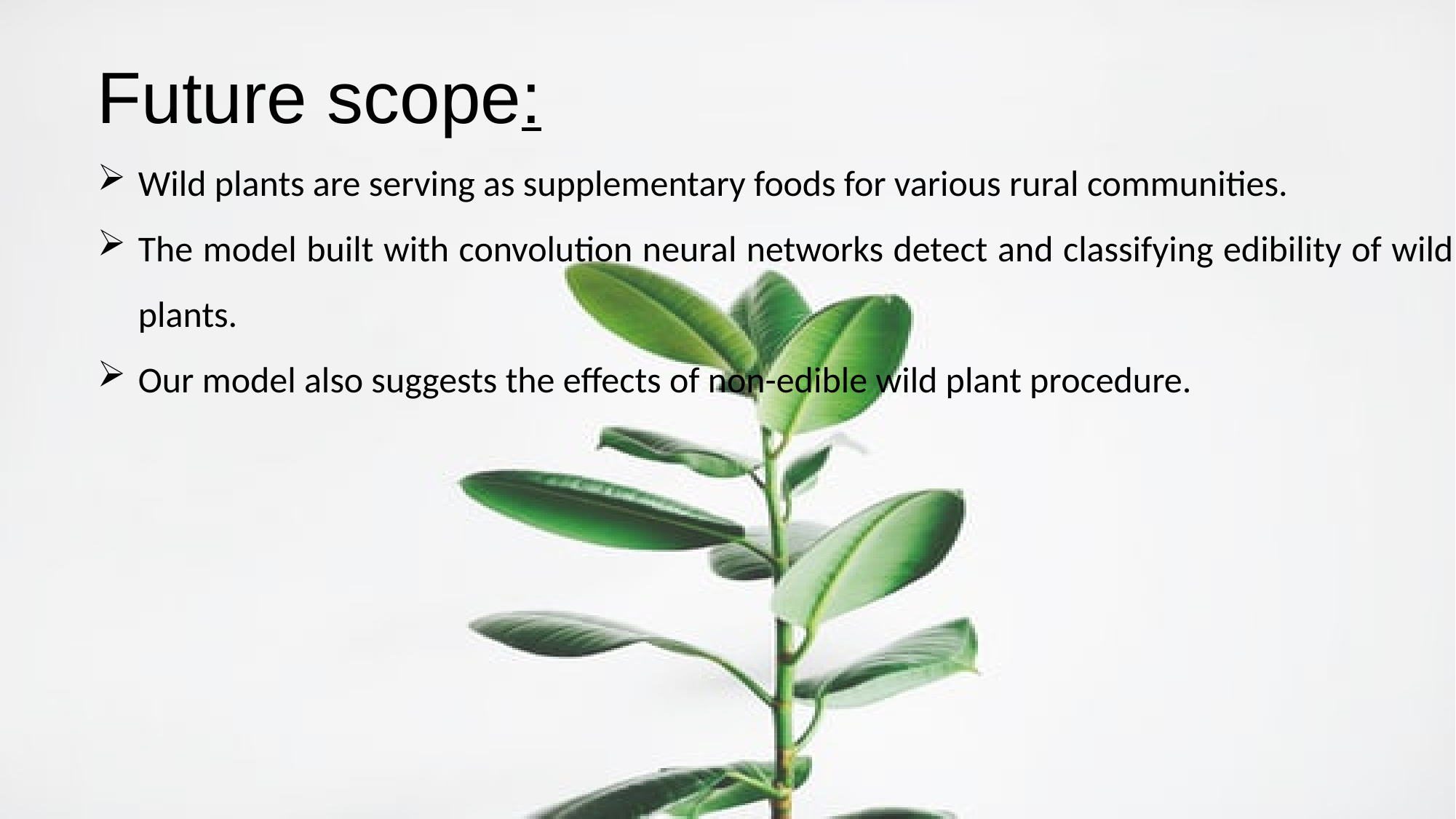

Future scope:
Wild plants are serving as supplementary foods for various rural communities.
The model built with convolution neural networks detect and classifying edibility of wild plants.
Our model also suggests the effects of non-edible wild plant procedure.